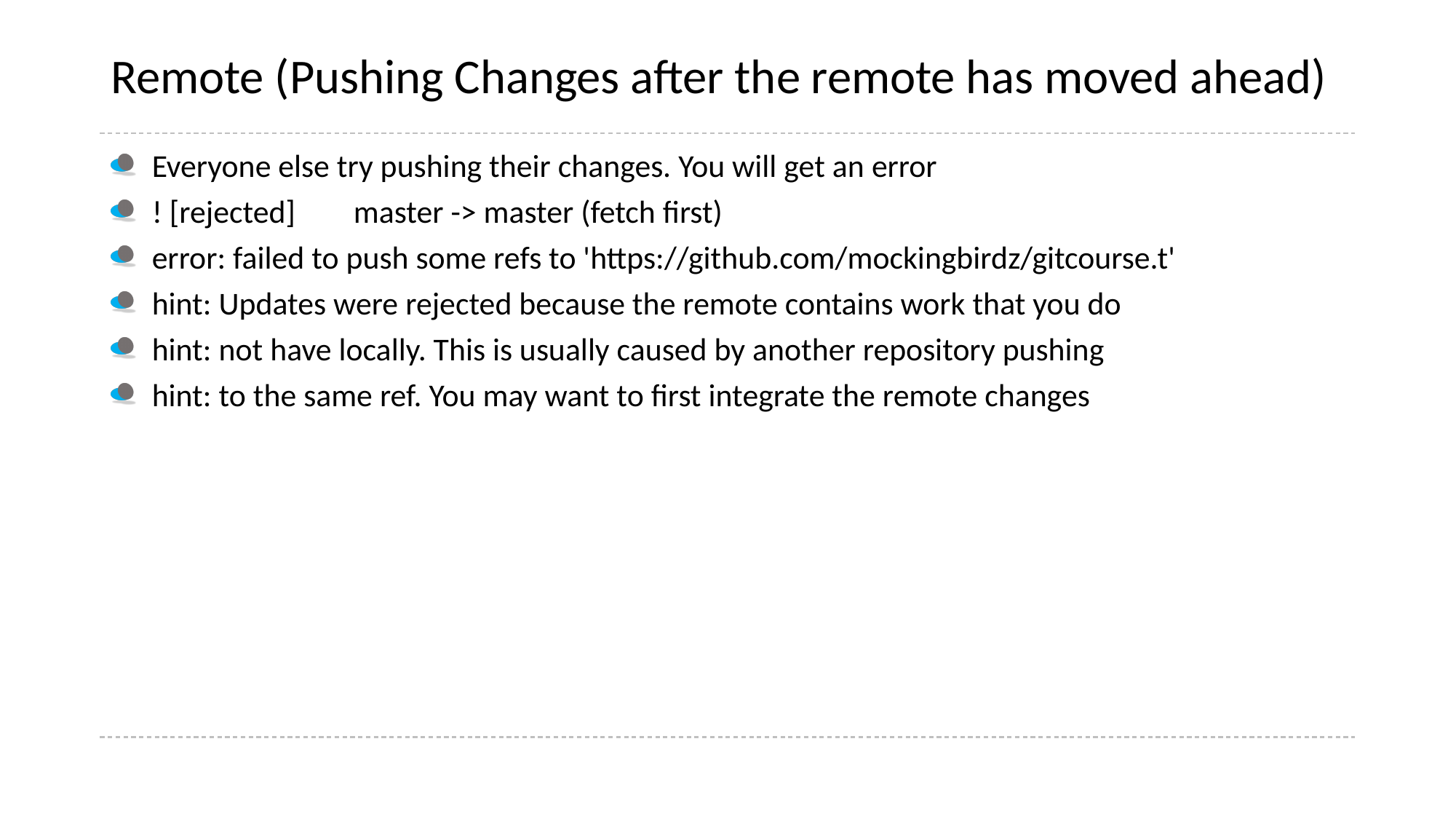

# Remote (Pushing Changes after the remote has moved ahead)
Everyone else try pushing their changes. You will get an error
! [rejected]        master -> master (fetch first)
error: failed to push some refs to 'https://github.com/mockingbirdz/gitcourse.t'
hint: Updates were rejected because the remote contains work that you do
hint: not have locally. This is usually caused by another repository pushing
hint: to the same ref. You may want to first integrate the remote changes